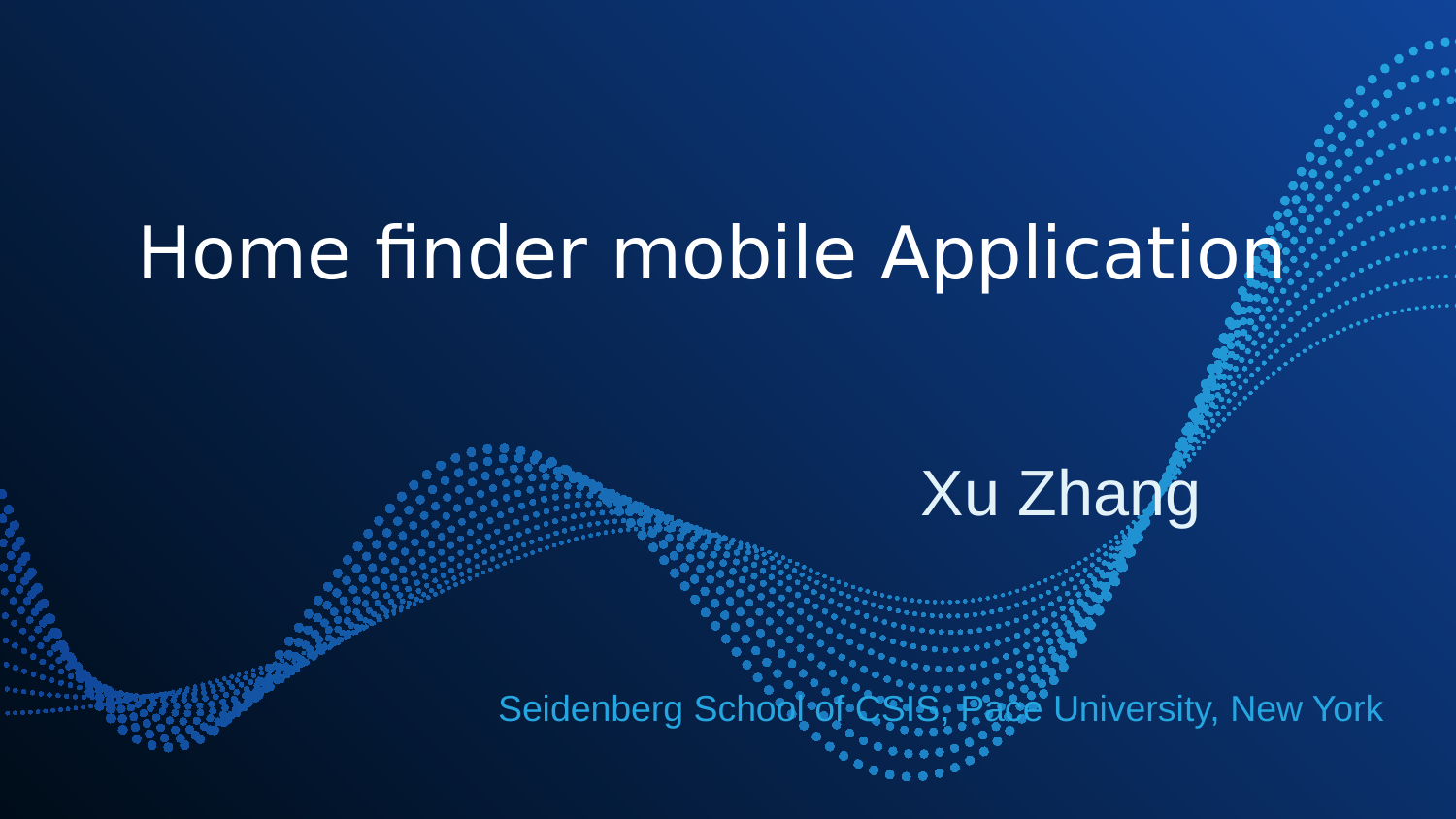

# Home finder mobile Application
Xu Zhang
Seidenberg School of CSIS, Pace University, New York